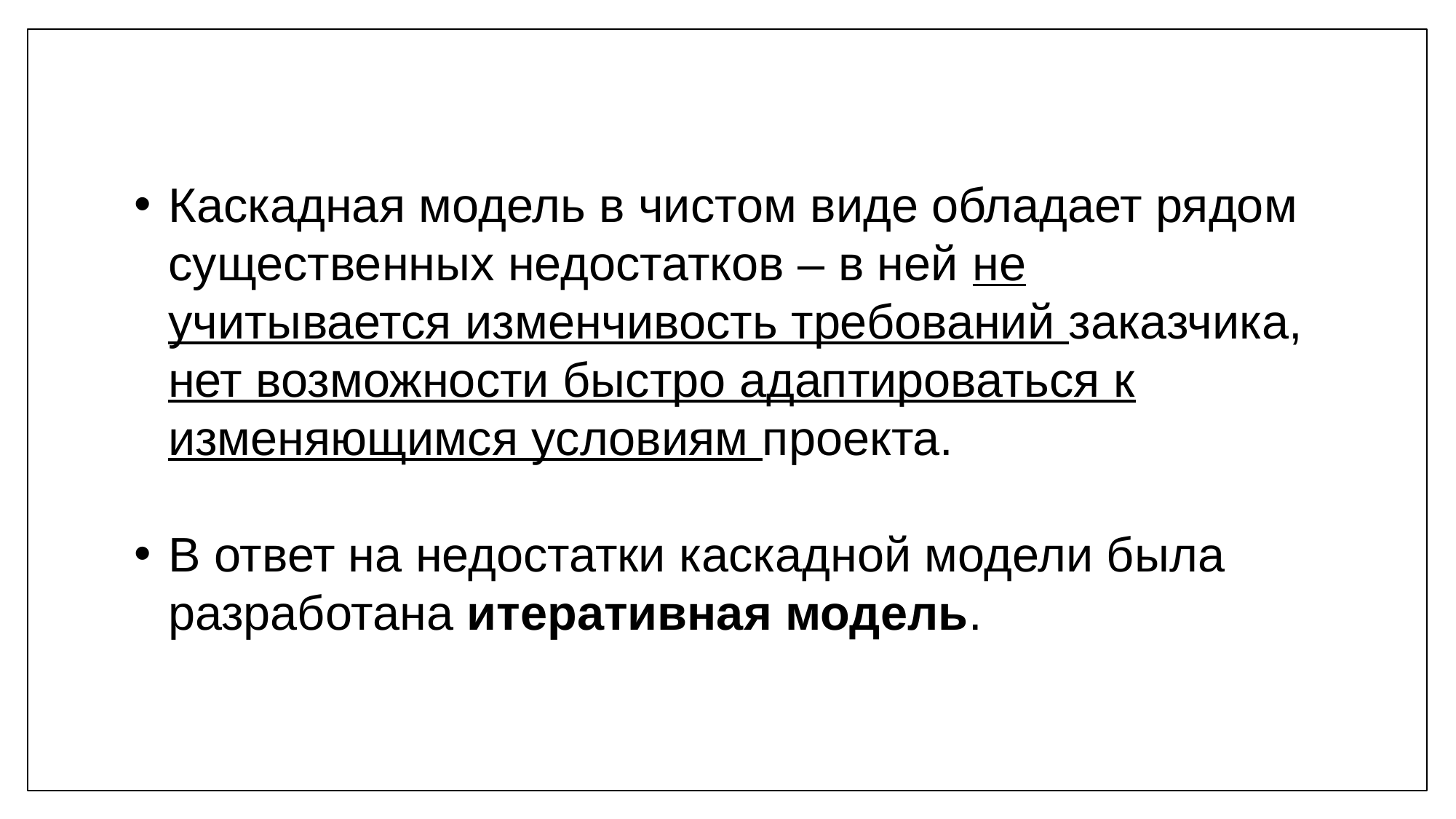

Каскадная модель в чистом виде обладает рядом существенных недостатков – в ней не учитывается изменчивость требований заказчика, нет возможности быстро адаптироваться к изменяющимся условиям проекта.

В ответ на недостатки каскадной модели была разработана итеративная модель.